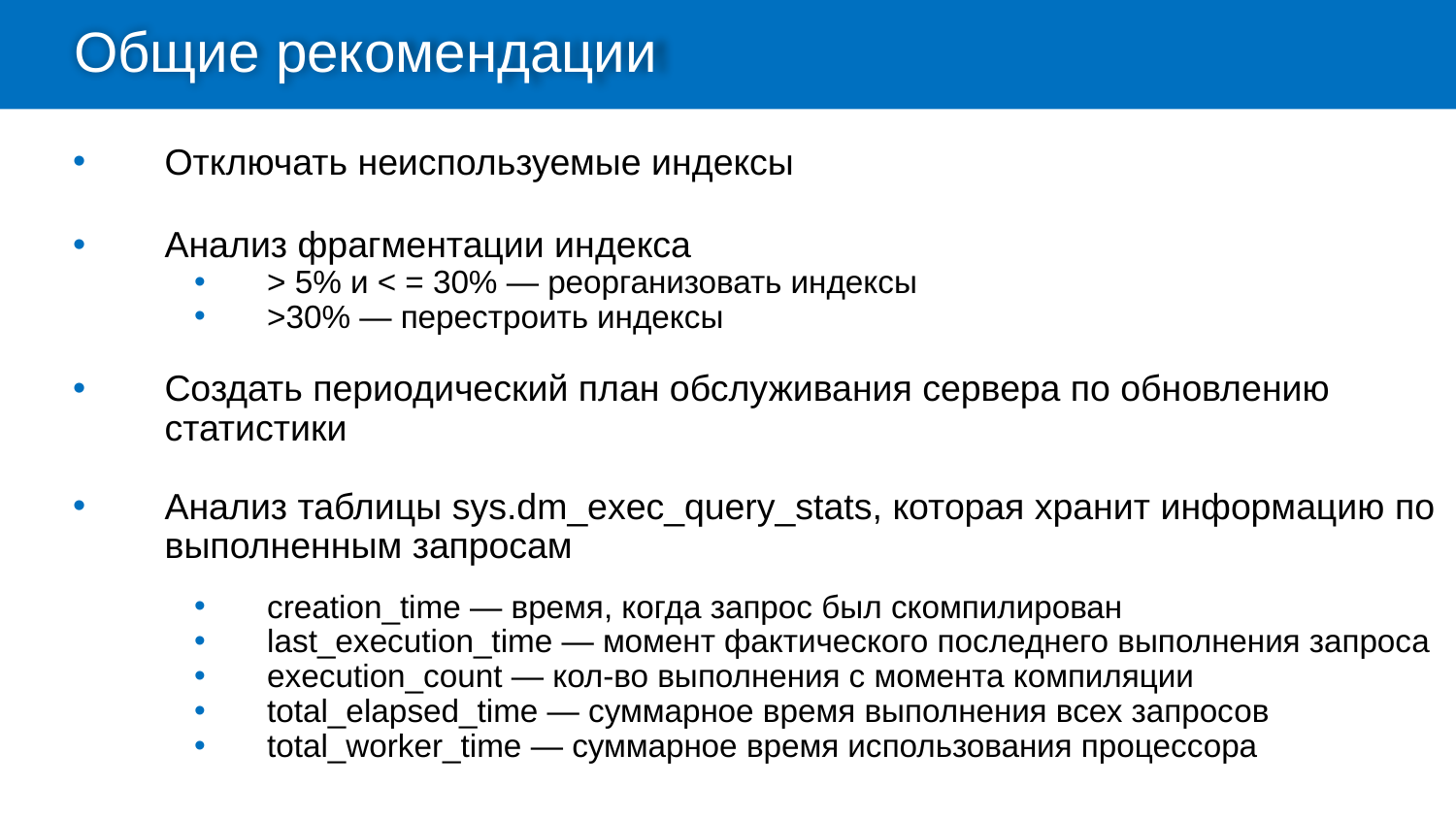

Общие рекомендации
Отключать неиспользуемые индексы
Анализ фрагментации индекса
> 5% и < = 30% — реорганизовать индексы
>30% — перестроить индексы
Создать периодический план обслуживания сервера по обновлению статистики
Анализ таблицы sys.dm_exec_query_stats, которая хранит информацию по выполненным запросам

creation_time — время, когда запрос был скомпилирован
last_execution_time — момент фактического последнего выполнения запроса
execution_count — кол-во выполнения с момента компиляции
total_elapsed_time — суммарное время выполнения всех запросов
total_worker_time — суммарное время использования процессора